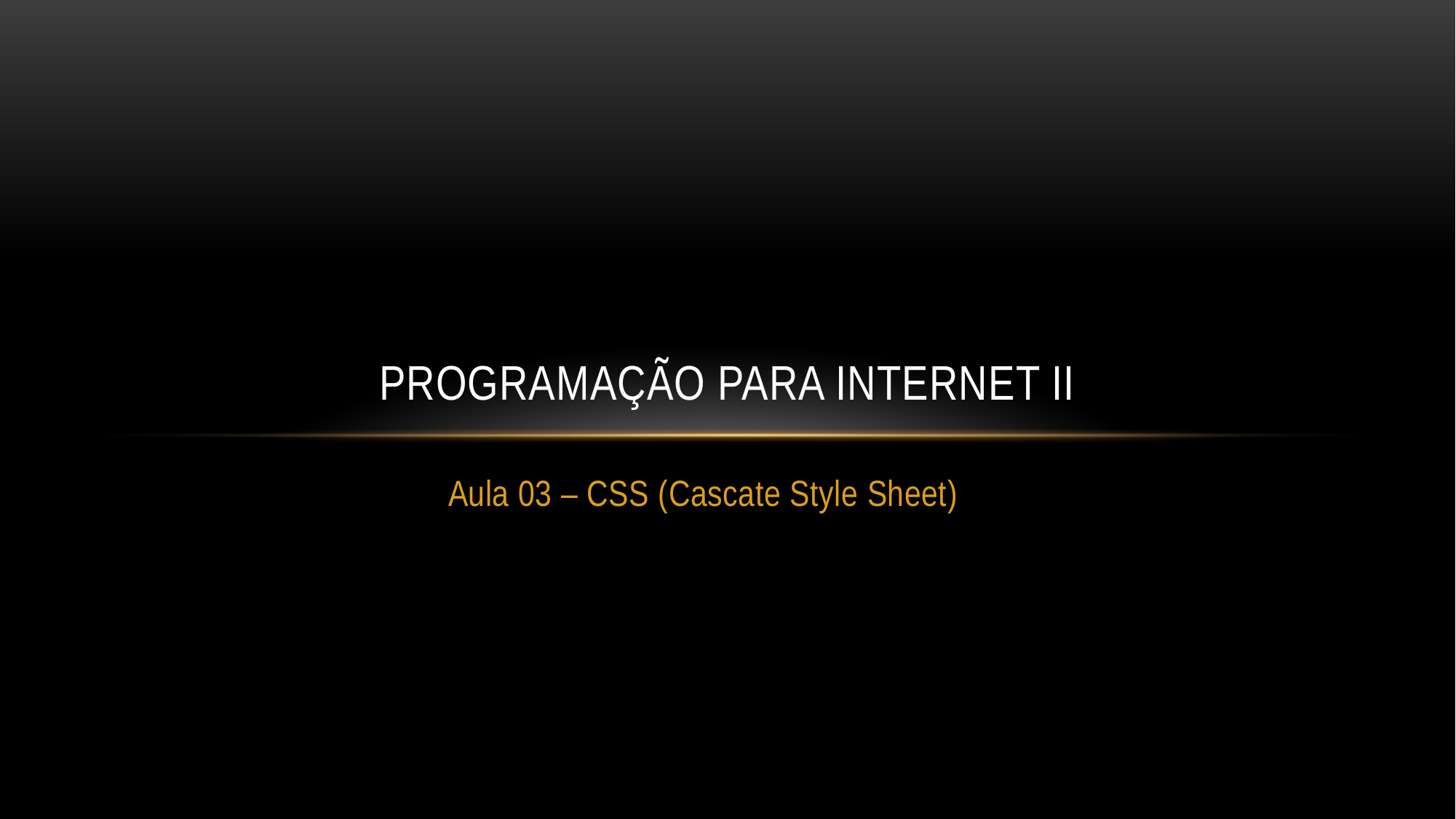

# Programação para internet II
Aula 03 – CSS (Cascate Style Sheet)